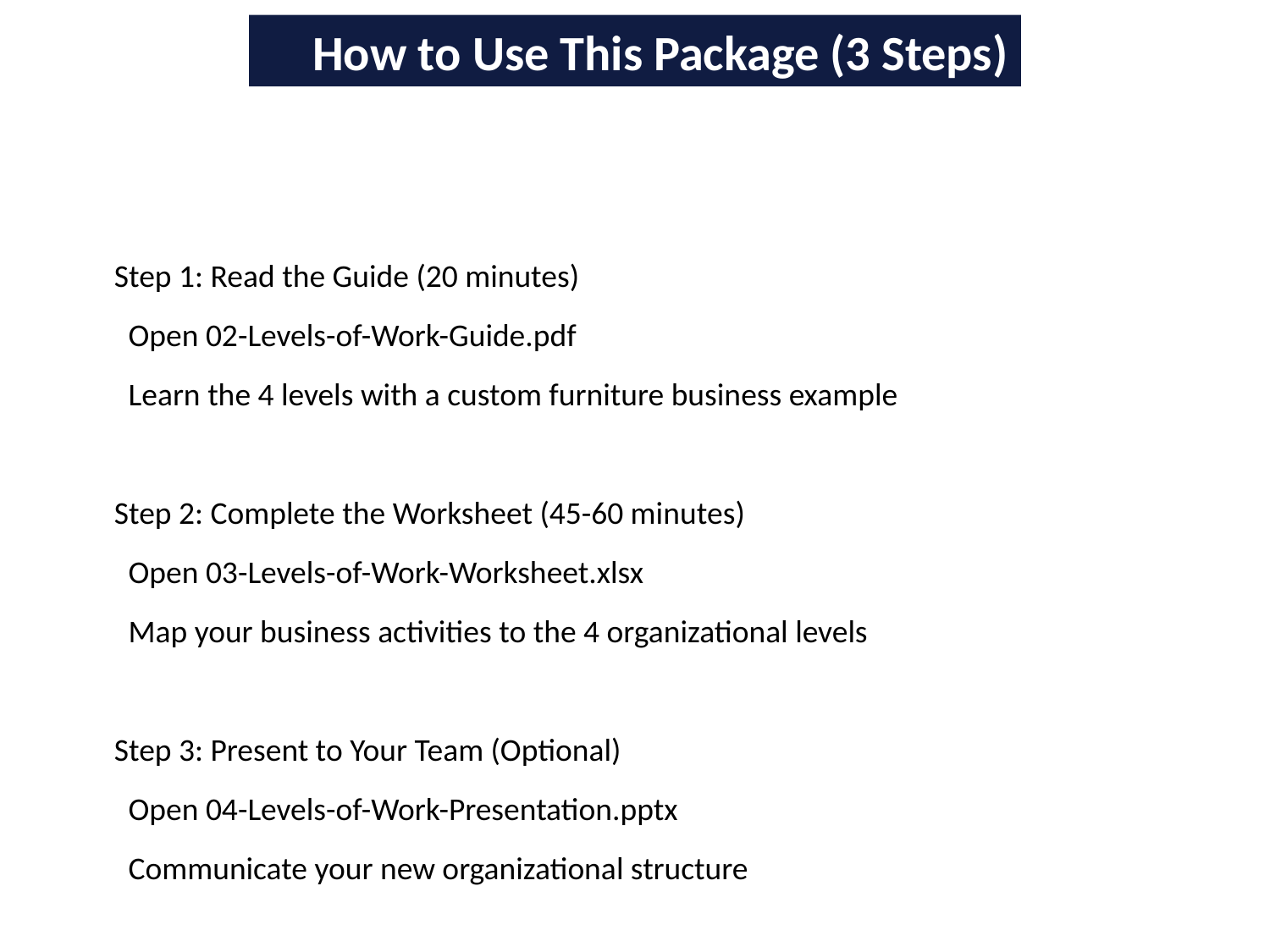

How to Use This Package (3 Steps)

Step 1: Read the Guide (20 minutes)
  Open 02-Levels-of-Work-Guide.pdf
  Learn the 4 levels with a custom furniture business example

Step 2: Complete the Worksheet (45-60 minutes)
  Open 03-Levels-of-Work-Worksheet.xlsx
  Map your business activities to the 4 organizational levels

Step 3: Present to Your Team (Optional)
  Open 04-Levels-of-Work-Presentation.pptx
  Communicate your new organizational structure